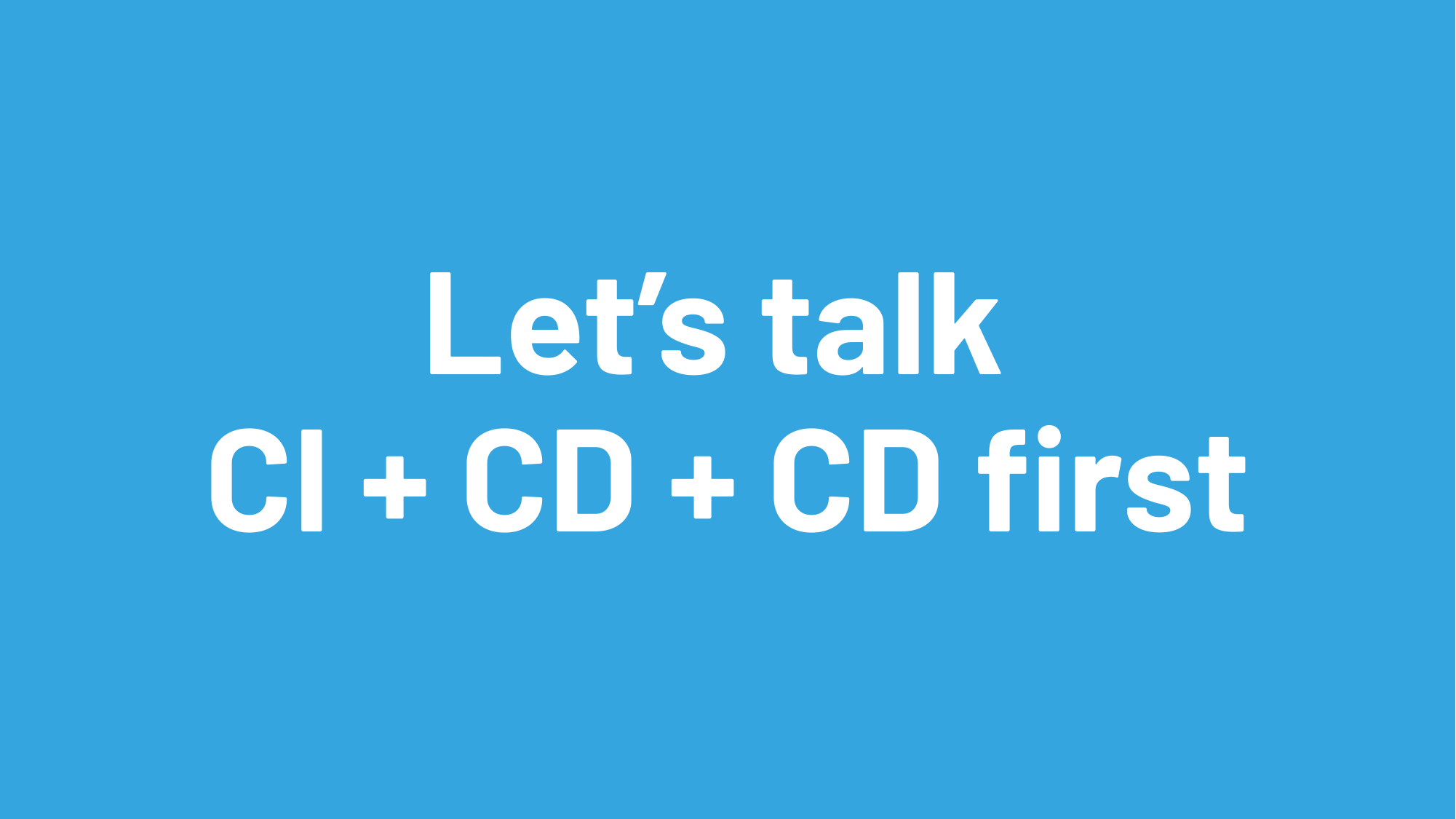

# Let’s talk CI + CD + CD first